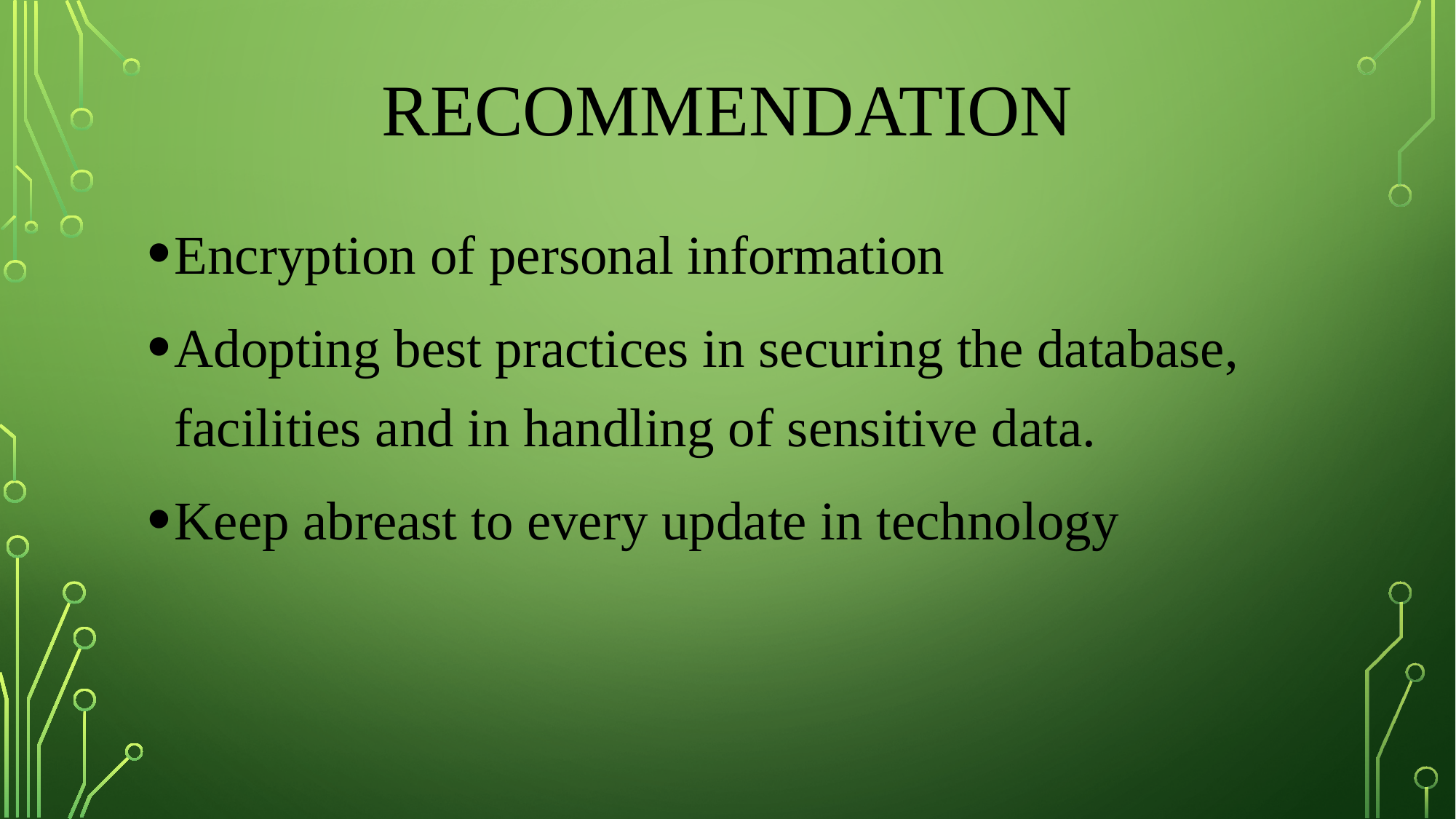

# Recommendation
Encryption of personal information
Adopting best practices in securing the database, facilities and in handling of sensitive data.
Keep abreast to every update in technology